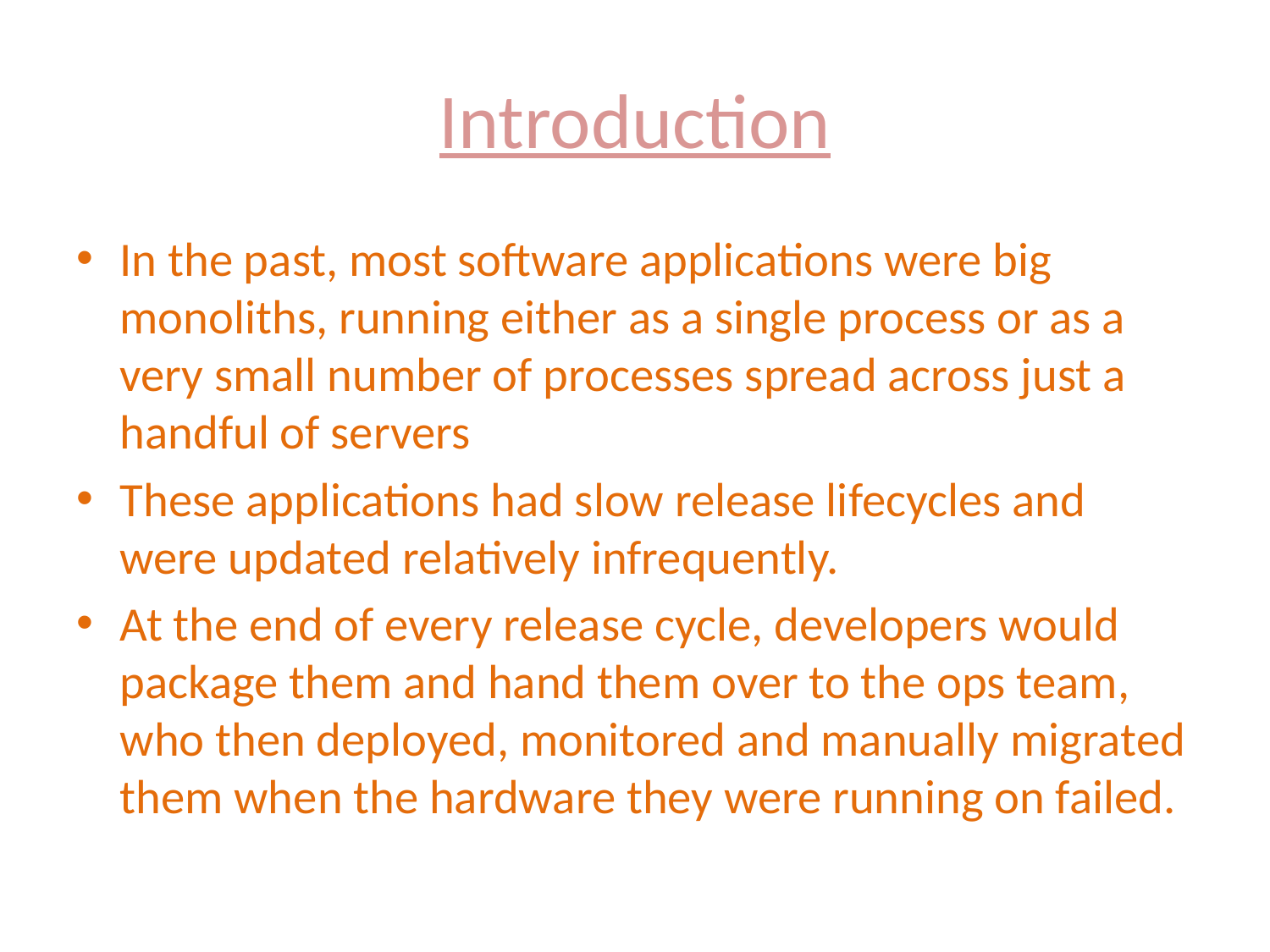

# Introduction
In the past, most software applications were big monoliths, running either as a single process or as a very small number of processes spread across just a handful of servers
These applications had slow release lifecycles and were updated relatively infrequently.
At the end of every release cycle, developers would package them and hand them over to the ops team, who then deployed, monitored and manually migrated them when the hardware they were running on failed.